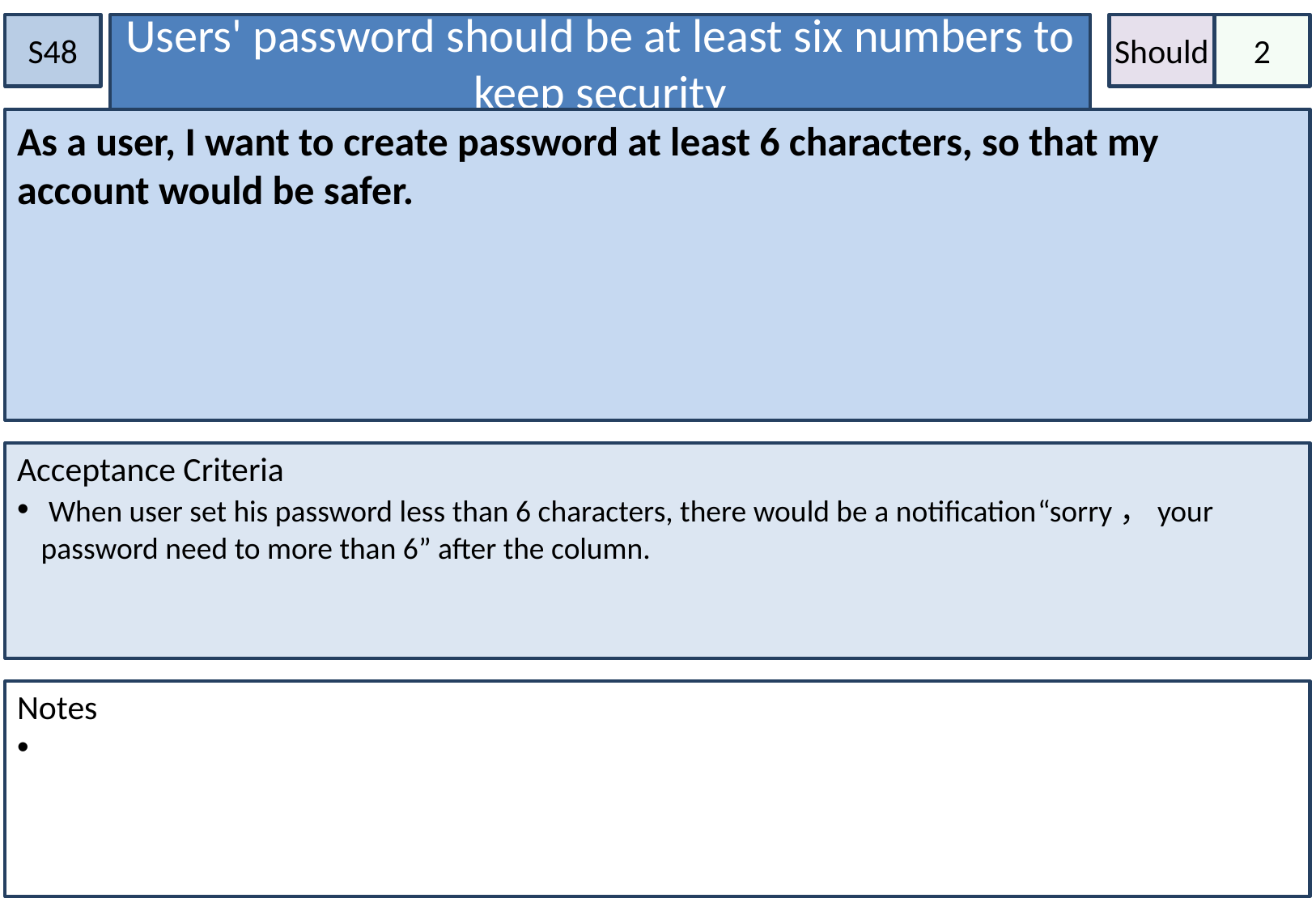

S48
Users' password should be at least six numbers to keep security
Should
2
As a user, I want to create password at least 6 characters, so that my account would be safer.
Acceptance Criteria
 When user set his password less than 6 characters, there would be a notification“sorry，your password need to more than 6” after the column.

Notes